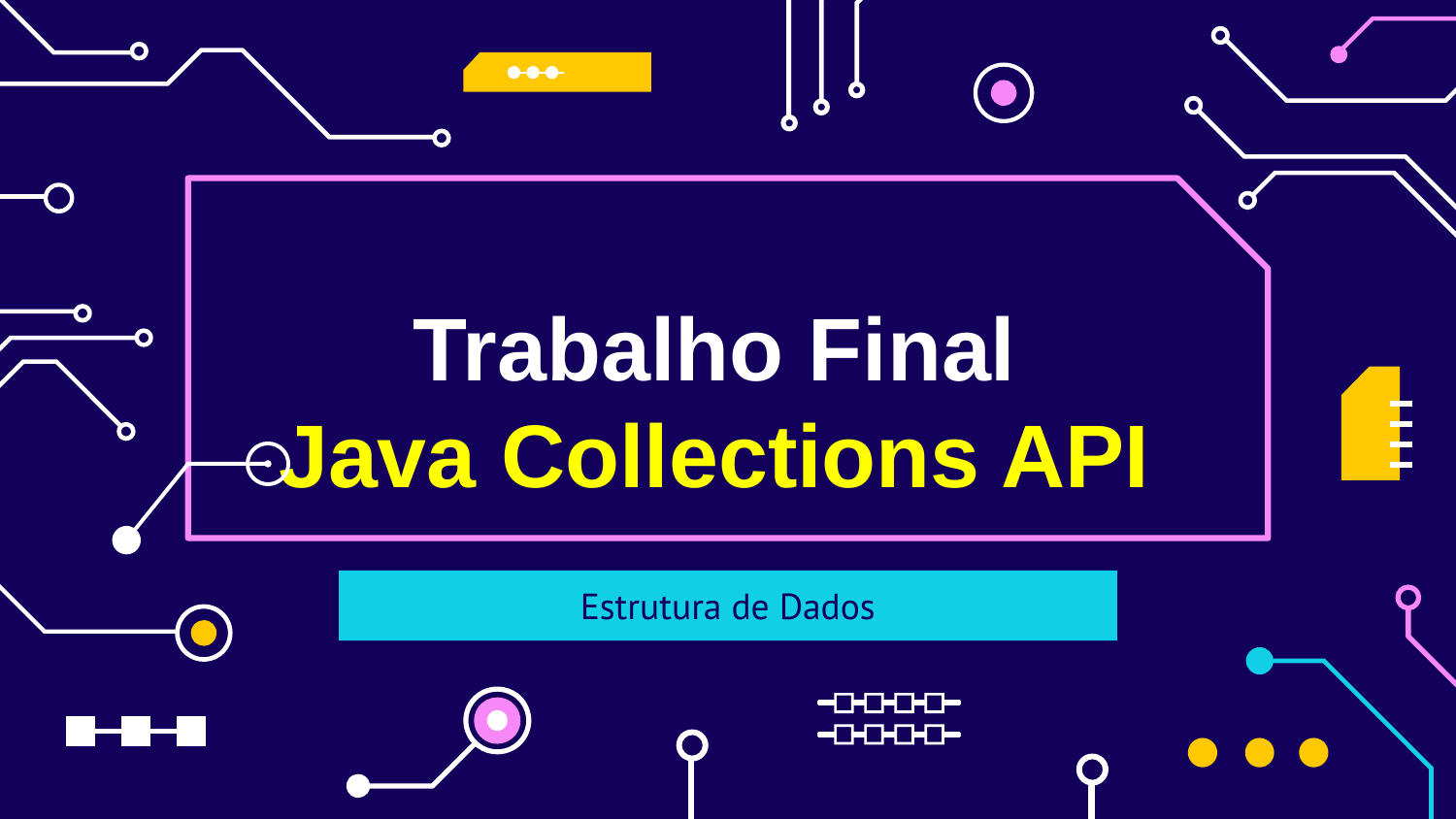

# Trabalho Final Java Collections API

Estrutura de Dados